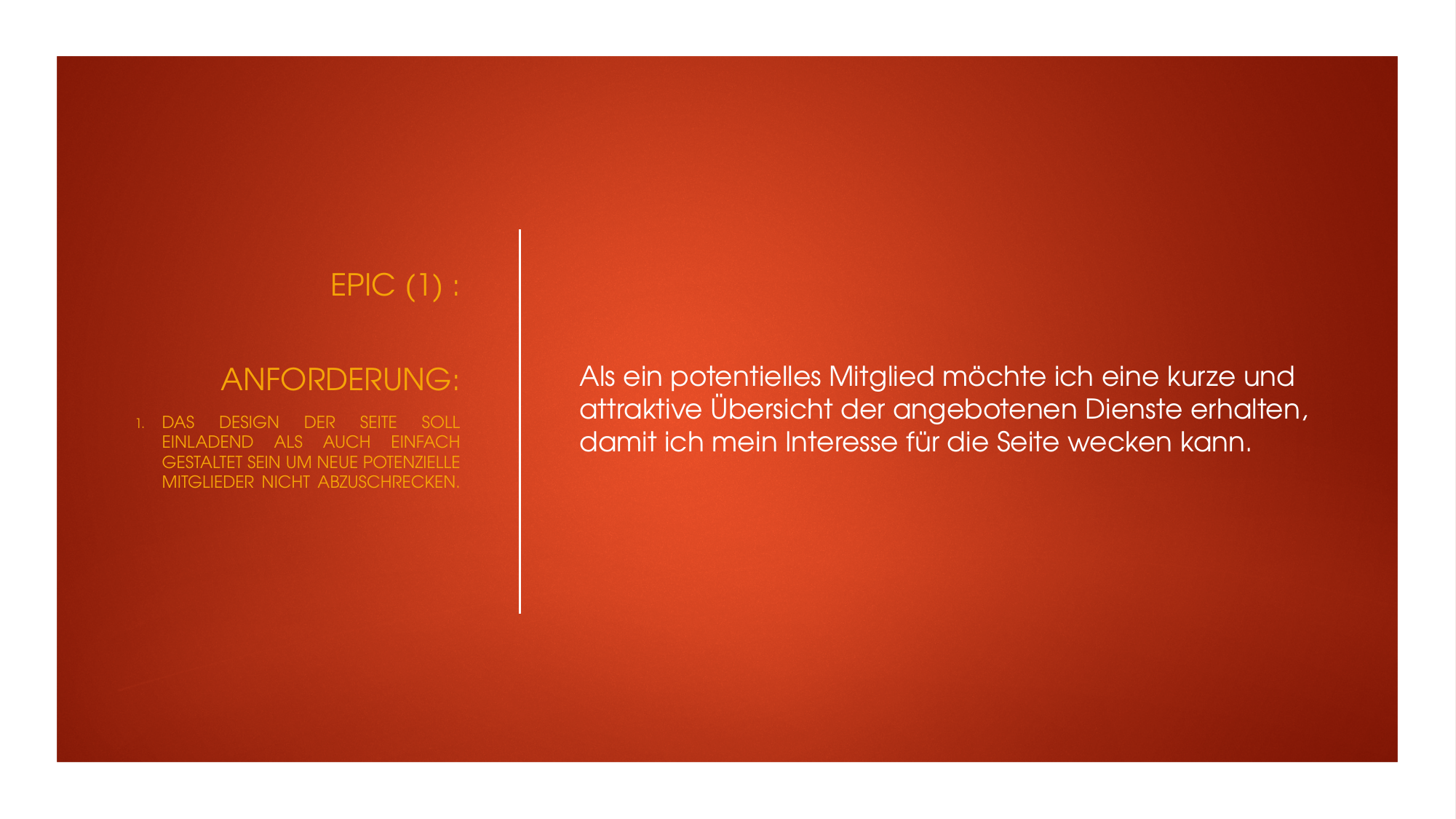

EPIC (1) :

Anforderung:
Das Design der Seite soll einladend als auch einfach gestaltet sein um neue potenzielle Mitglieder nicht abzuschrecken.
# Als ein potentielles Mitglied möchte ich eine kurze und attraktive Übersicht der angebotenen Dienste erhalten, damit ich mein Interesse für die Seite wecken kann.